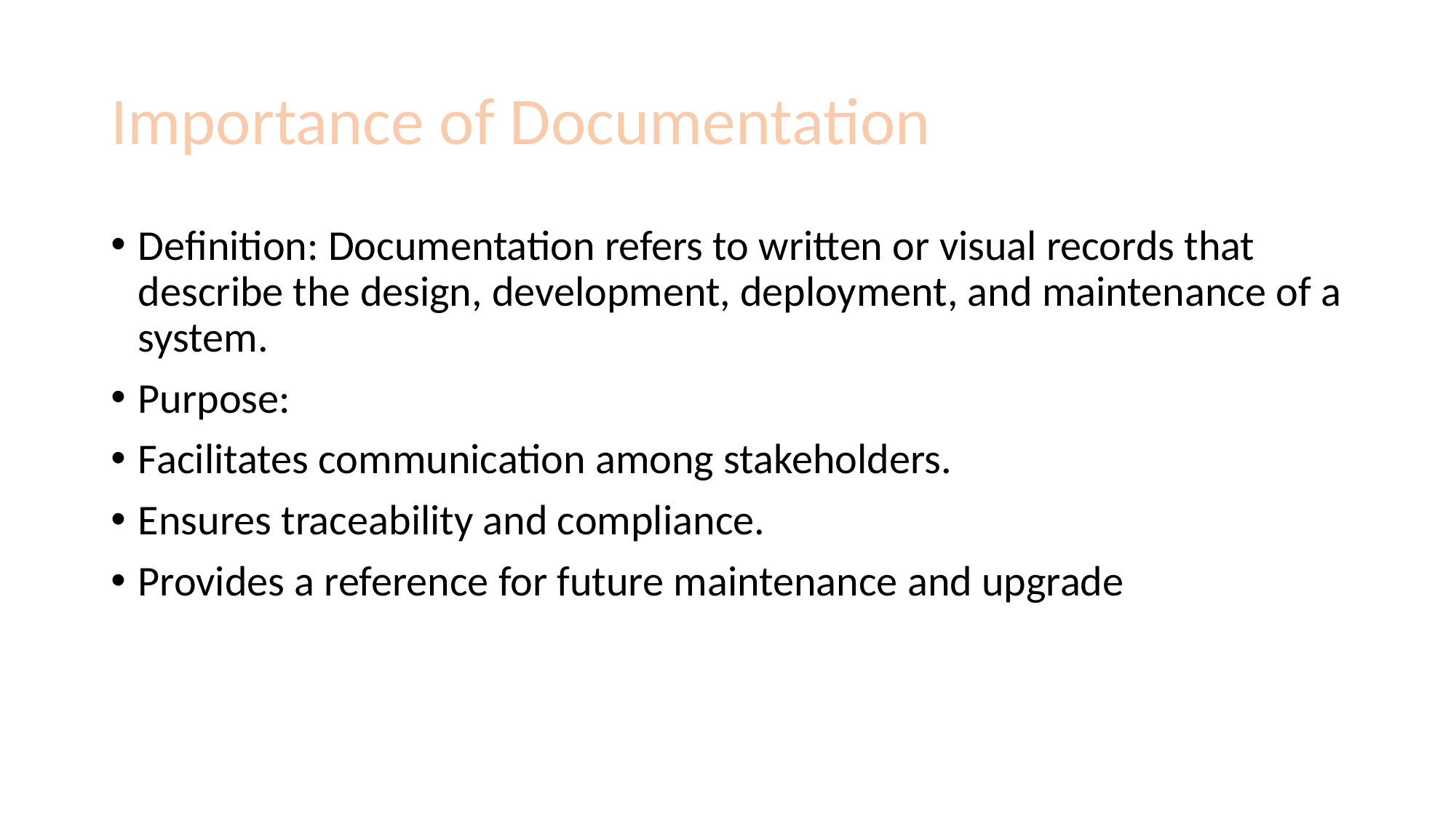

# Importance of Documentation
Definition: Documentation refers to written or visual records that describe the design, development, deployment, and maintenance of a system.
Purpose:
Facilitates communication among stakeholders.
Ensures traceability and compliance.
Provides a reference for future maintenance and upgrade